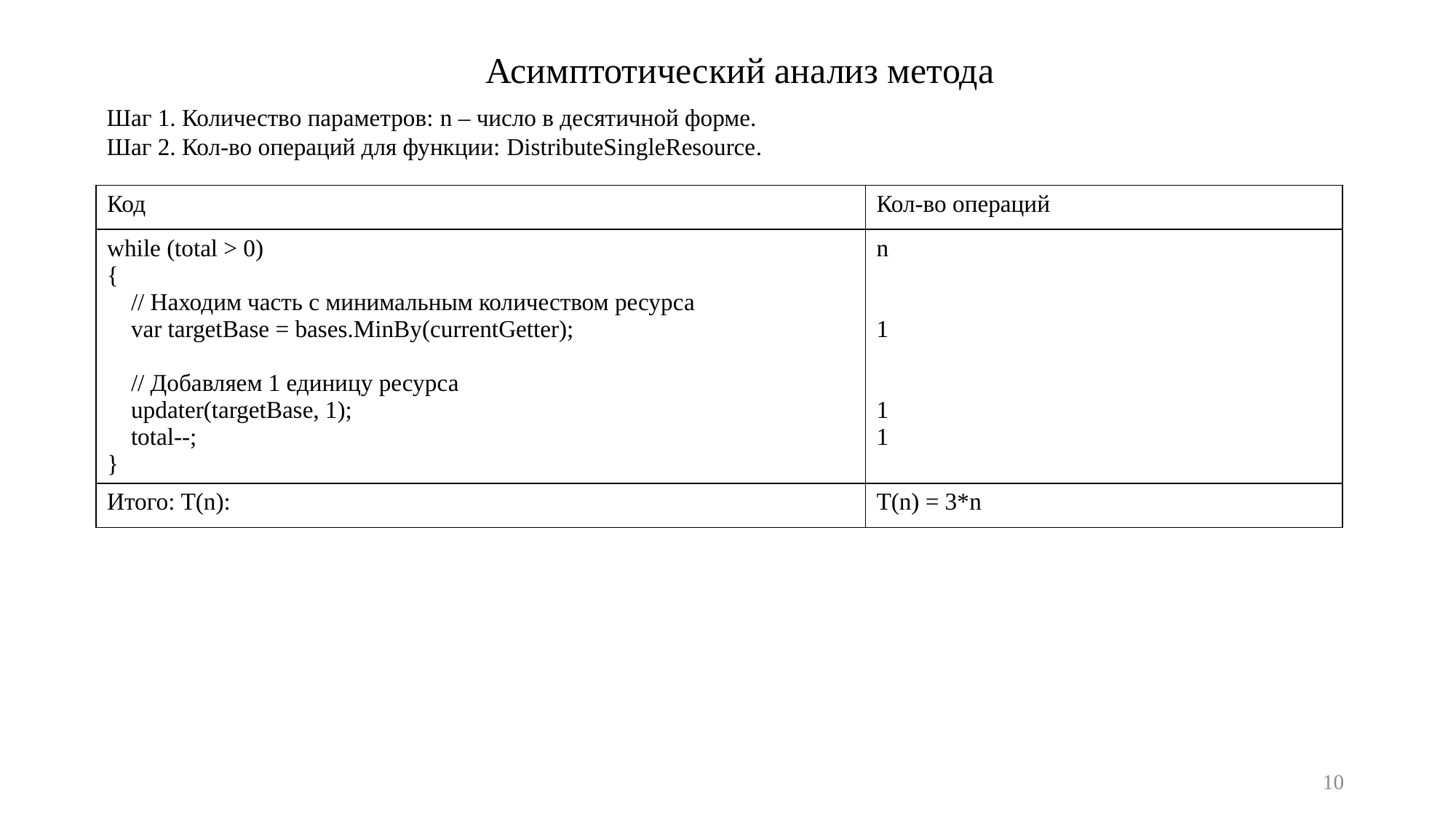

Асимптотический анализ метода
Шаг 1. Количество параметров: n – число в десятичной форме.
Шаг 2. Кол-во операций для функции: DistributeSingleResource.
| Код | Кол-во операций |
| --- | --- |
| while (total > 0) { // Находим часть с минимальным количеством ресурса var targetBase = bases.MinBy(currentGetter); // Добавляем 1 единицу ресурса updater(targetBase, 1); total--; } | n 1 1 1 |
| Итого: T(n): | T(n) = 3\*n |
10